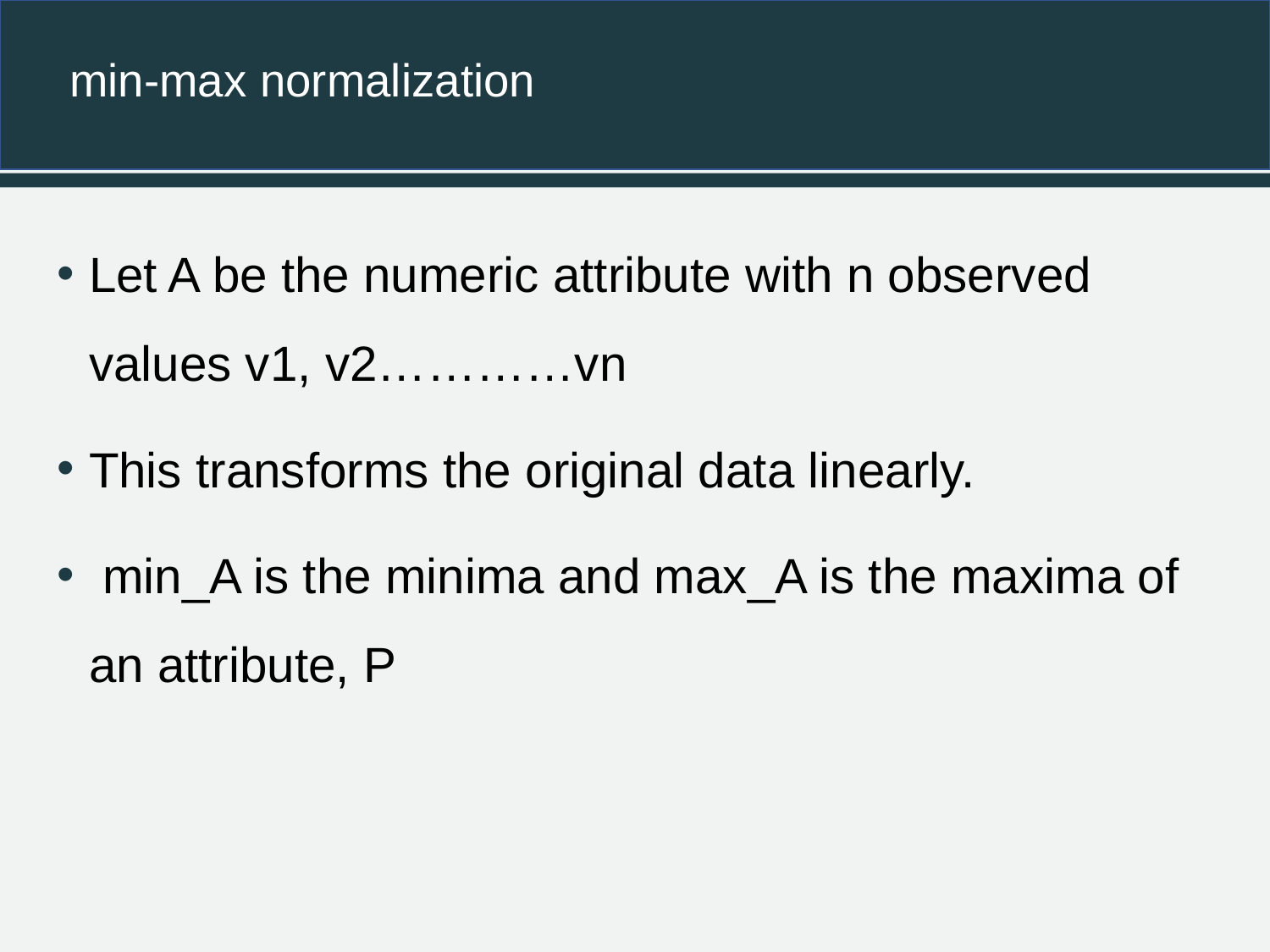

# min-max normalization
Let A be the numeric attribute with n observed values v1, v2…………vn
This transforms the original data linearly.
 min_A is the minima and max_A is the maxima of an attribute, P